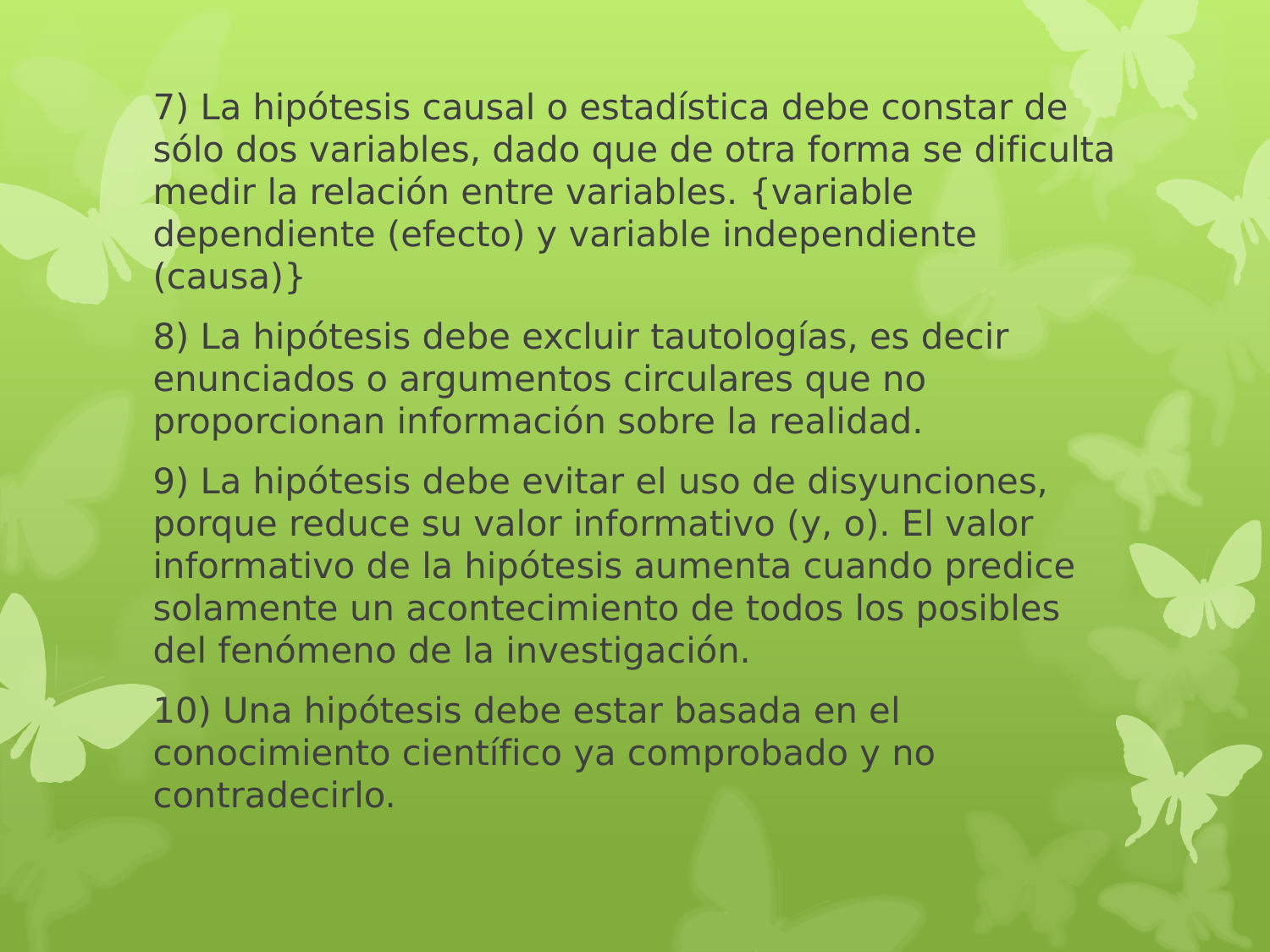

7) La hipótesis causal o estadística debe constar de sólo dos variables, dado que de otra forma se dificulta medir la relación entre variables. {variable dependiente (efecto) y variable independiente (causa)}
8) La hipótesis debe excluir tautologías, es decir enunciados o argumentos circulares que no proporcionan información sobre la realidad.
9) La hipótesis debe evitar el uso de disyunciones, porque reduce su valor informativo (y, o). El valor informativo de la hipótesis aumenta cuando predice solamente un acontecimiento de todos los posibles del fenómeno de la investigación.
10) Una hipótesis debe estar basada en el conocimiento científico ya comprobado y no contradecirlo.